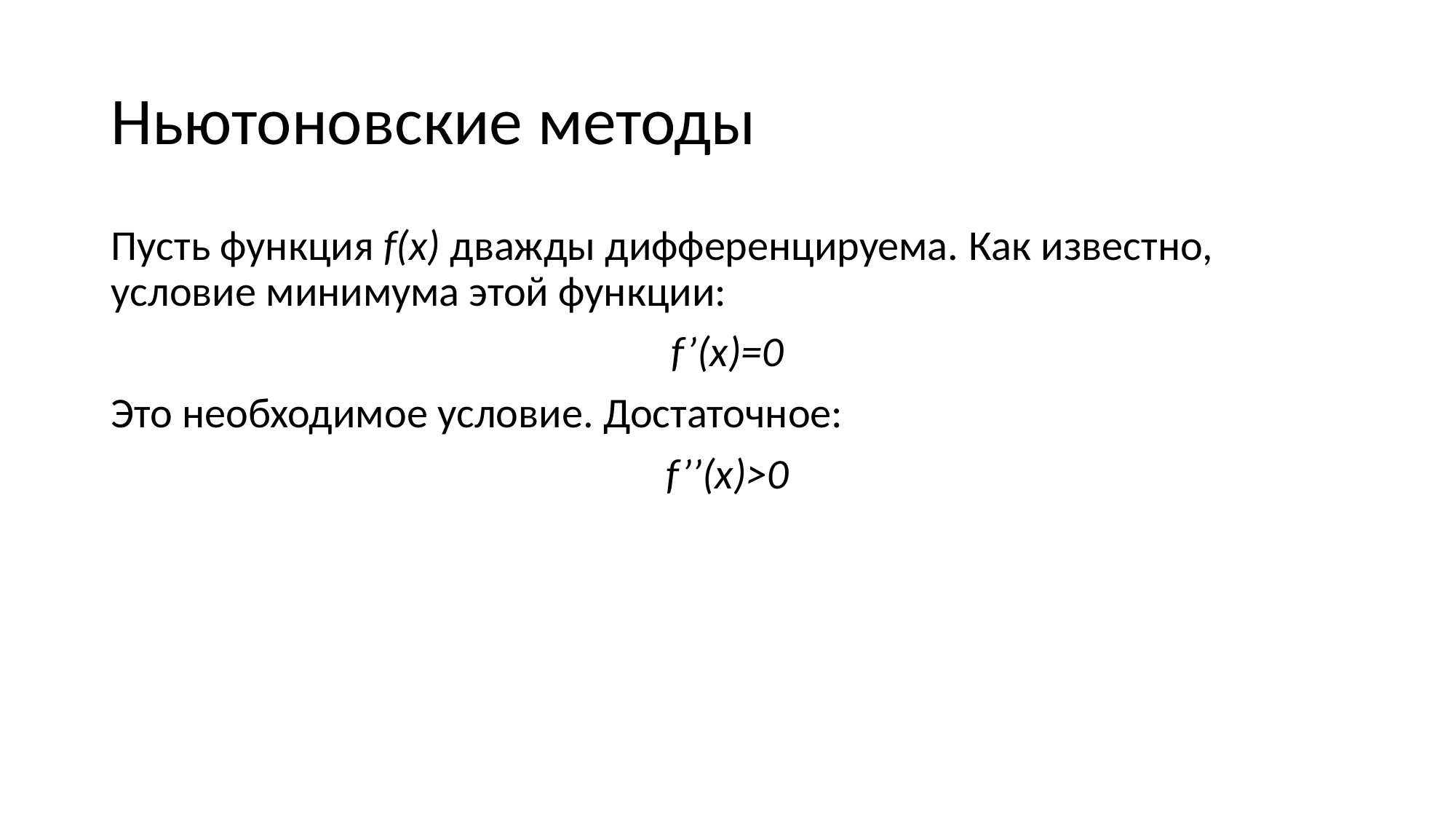

# Ньютоновские методы
Пусть функция f(x) дважды дифференцируема. Как известно, условие минимума этой функции:
f’(x)=0
Это необходимое условие. Достаточное:
f’’(x)>0